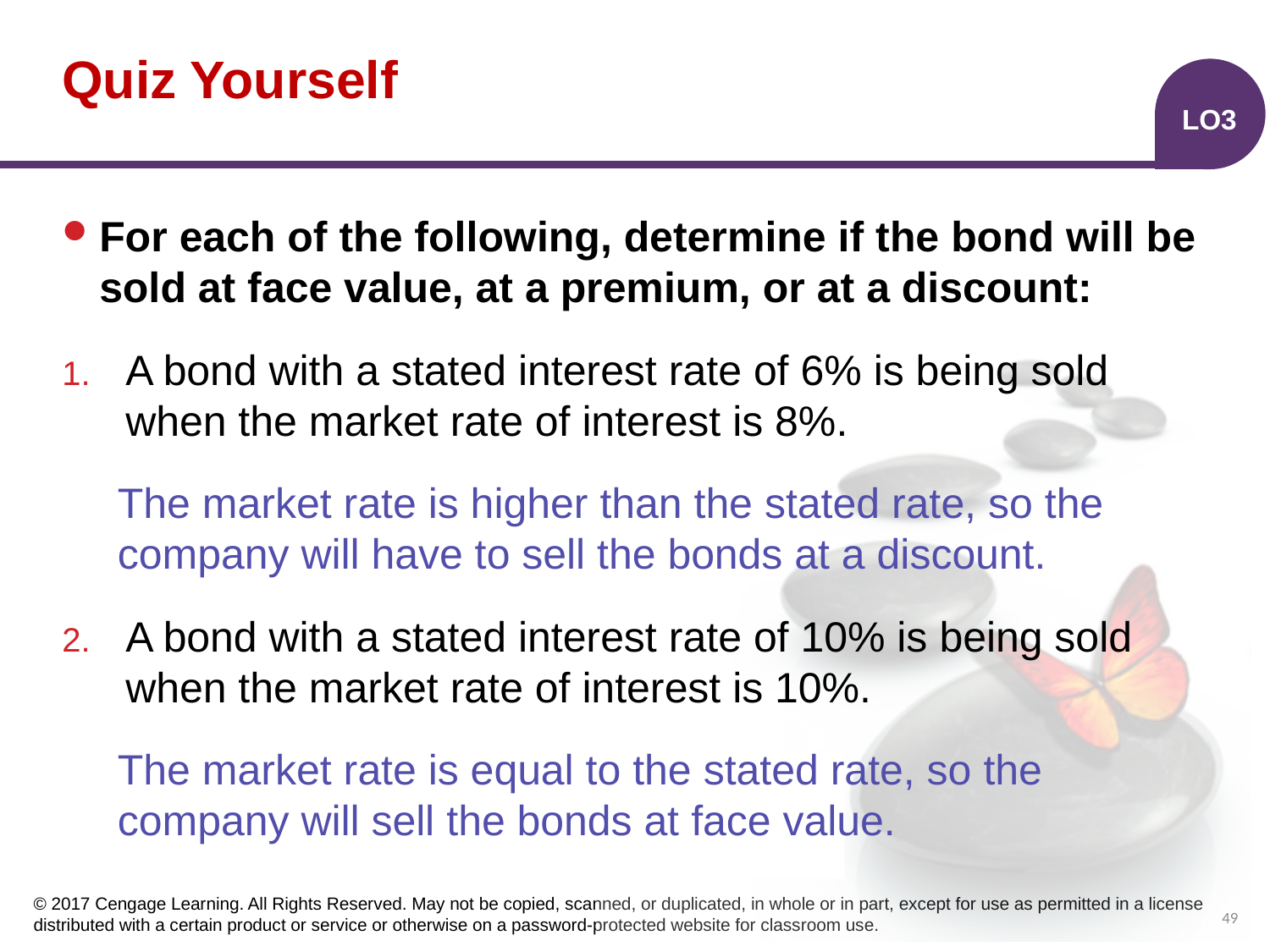

# Quiz Yourself
LO3
For each of the following, determine if the bond will be sold at face value, at a premium, or at a discount:
A bond with a stated interest rate of 6% is being sold when the market rate of interest is 8%.
The market rate is higher than the stated rate, so the company will have to sell the bonds at a discount.
A bond with a stated interest rate of 10% is being sold when the market rate of interest is 10%.
The market rate is equal to the stated rate, so the company will sell the bonds at face value.

49